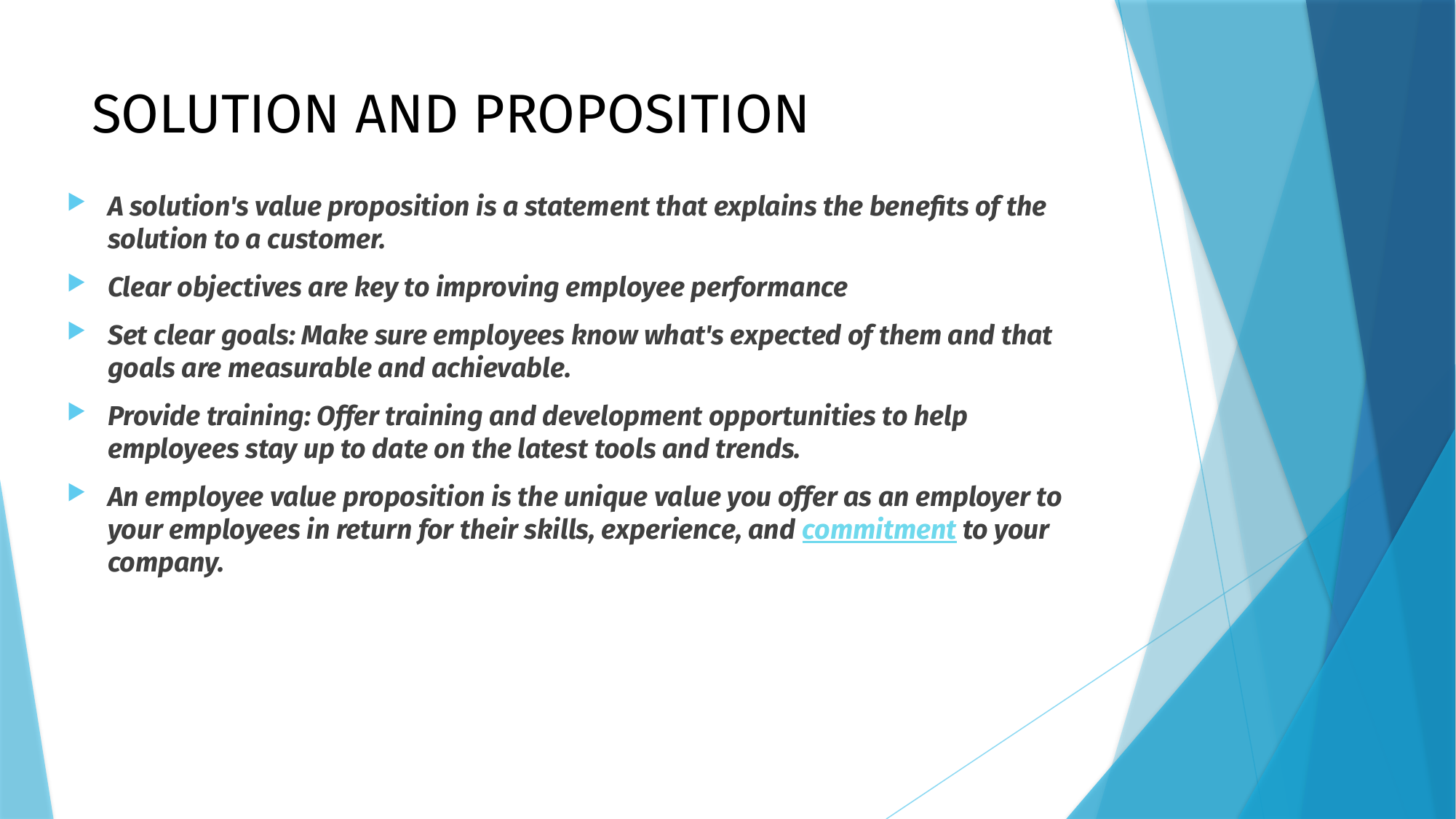

# SOLUTION AND PROPOSITION
A solution's value proposition is a statement that explains the benefits of the solution to a customer.
Clear objectives are key to improving employee performance
Set clear goals: Make sure employees know what's expected of them and that goals are measurable and achievable.
Provide training: Offer training and development opportunities to help employees stay up to date on the latest tools and trends.
An employee value proposition is the unique value you offer as an employer to your employees in return for their skills, experience, and commitment to your company.